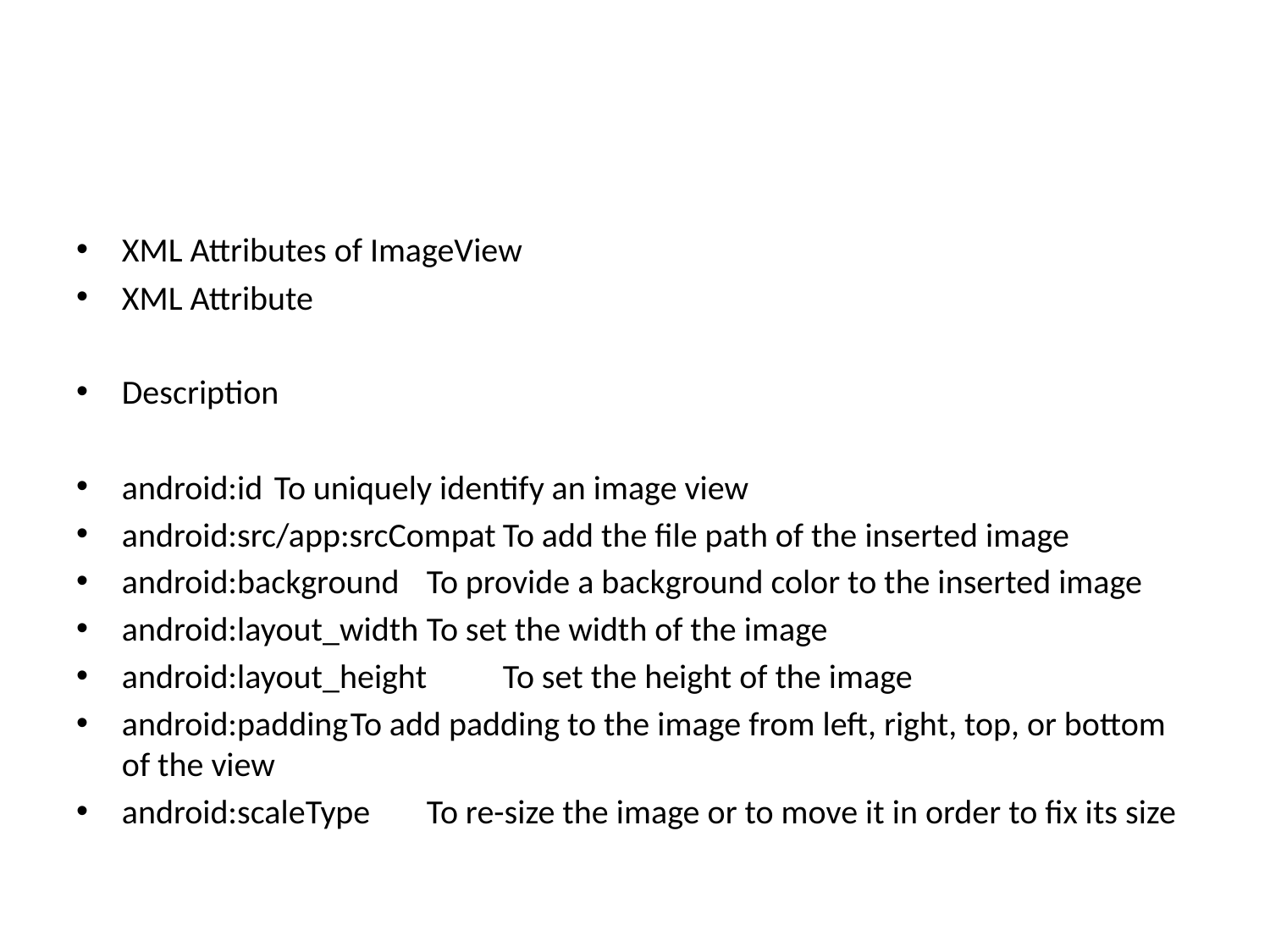

#
XML Attributes of ImageView
XML Attribute

Description

android:id	To uniquely identify an image view
android:src/app:srcCompat	To add the file path of the inserted image
android:background	To provide a background color to the inserted image
android:layout_width	To set the width of the image
android:layout_height	To set the height of the image
android:padding	To add padding to the image from left, right, top, or bottom of the view
android:scaleType	To re-size the image or to move it in order to fix its size